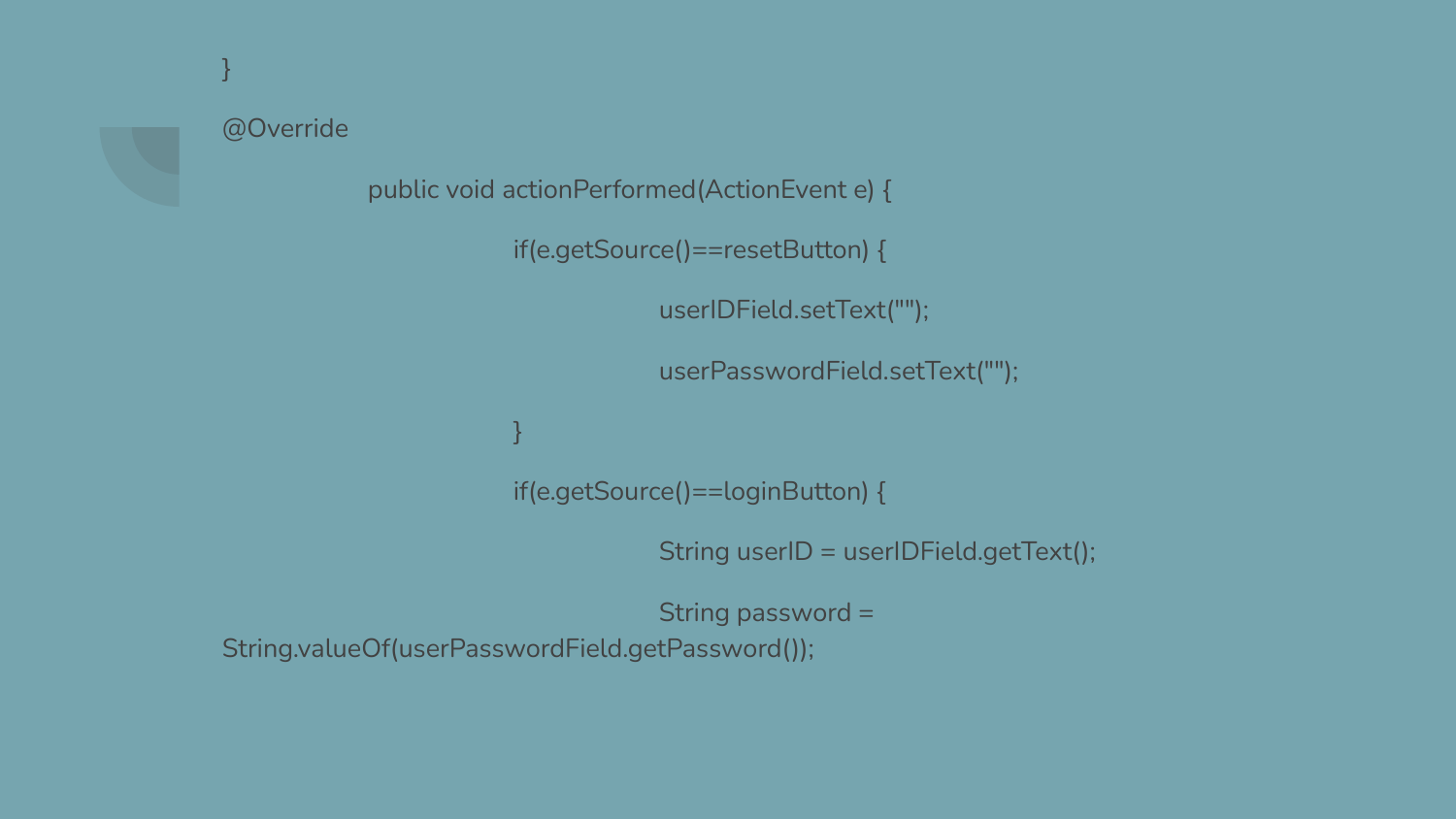

}
@Override
	public void actionPerformed(ActionEvent e) {
		if(e.getSource()==resetButton) {
			userIDField.setText("");
			userPasswordField.setText("");
		}
		if(e.getSource()==loginButton) {
			String userID = userIDField.getText();
			String password = String.valueOf(userPasswordField.getPassword());